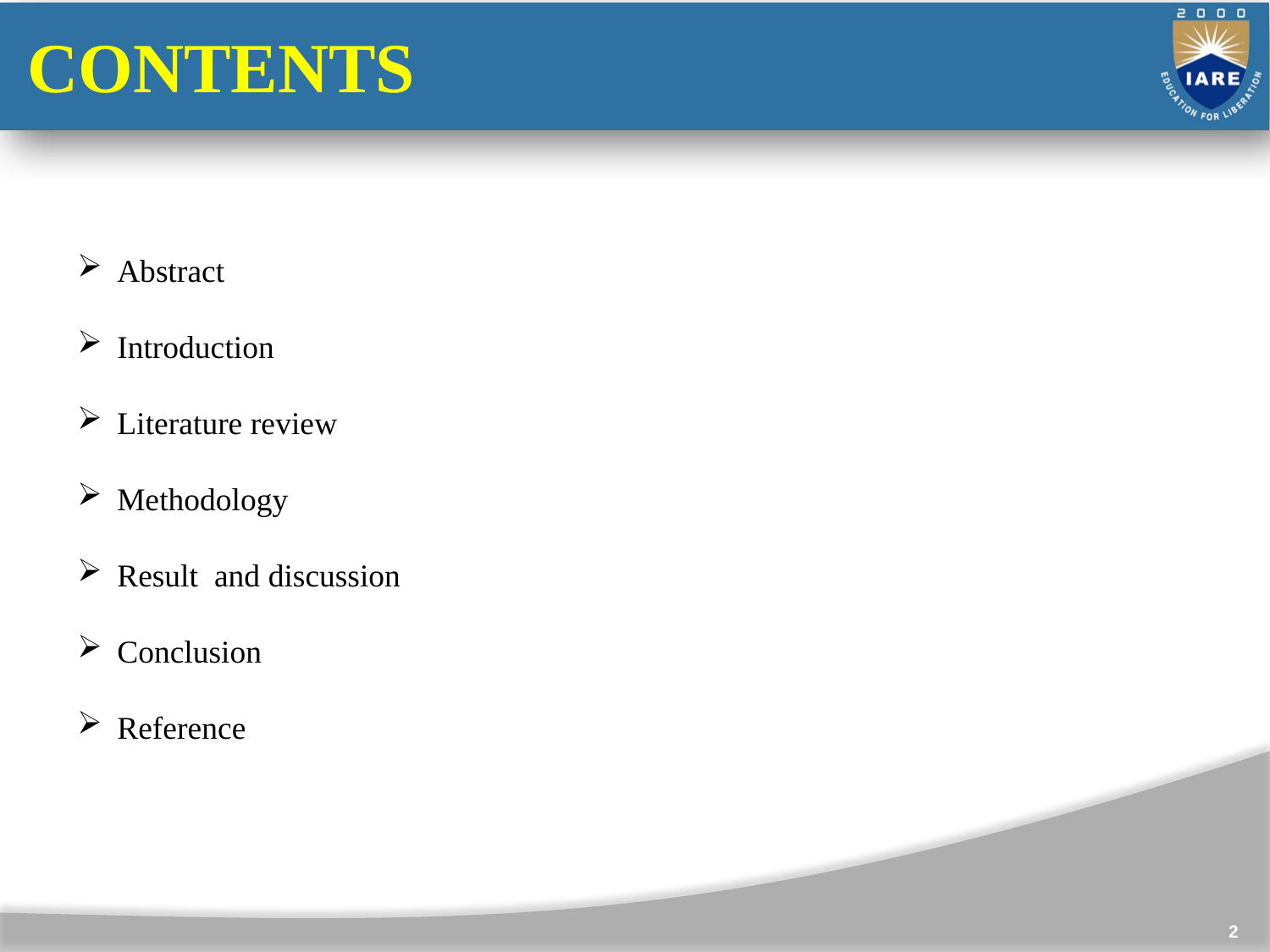

# CONTENTS

Abstract

Introduction

Literature review

Methodology

Result  and discussion

Conclusion

Reference

2